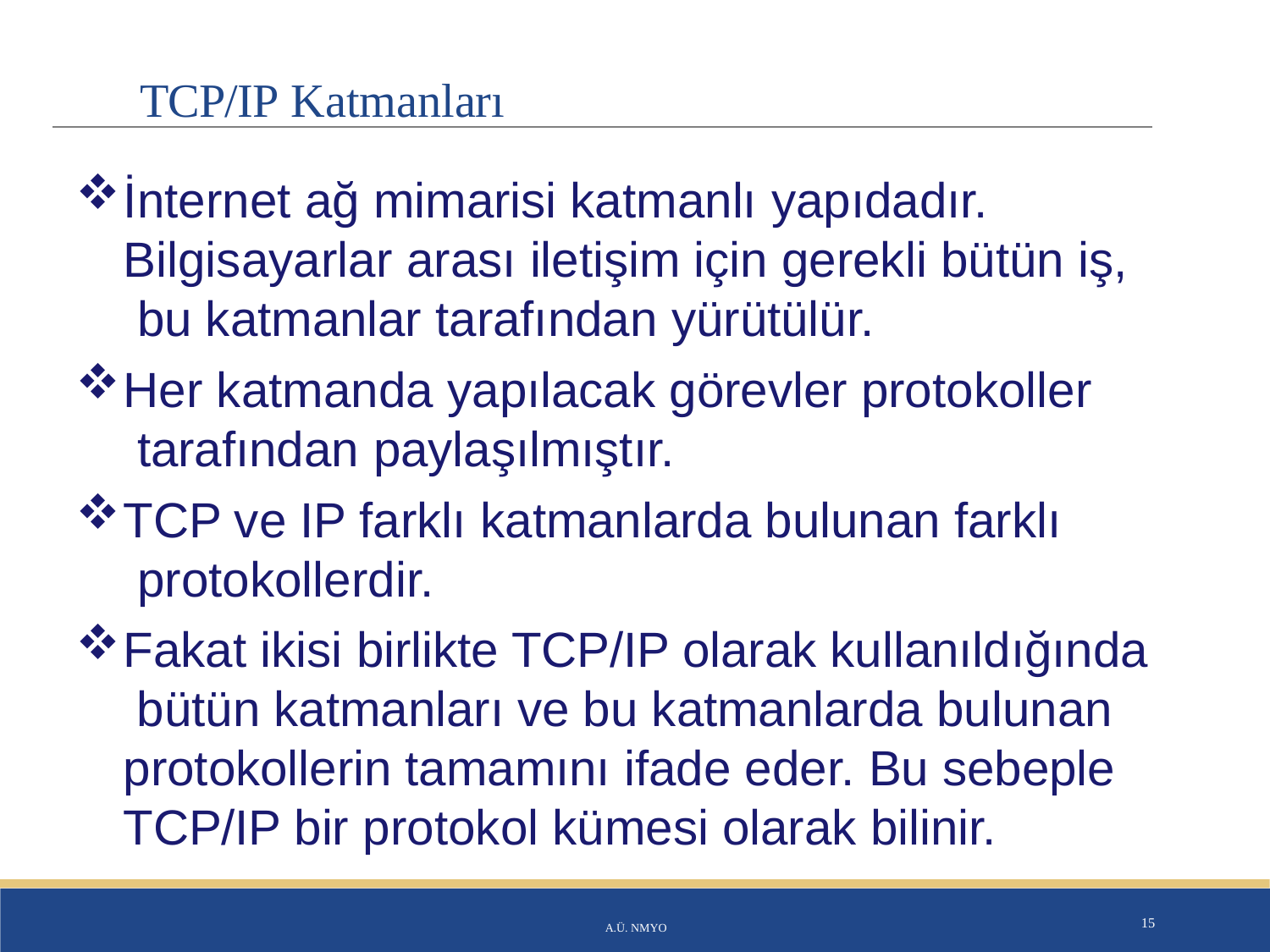

# TCP/IP Katmanları
İnternet ağ mimarisi katmanlı yapıdadır.
Bilgisayarlar arası iletişim için gerekli bütün iş,  bu katmanlar tarafından yürütülür.
Her katmanda yapılacak görevler protokoller  tarafından paylaşılmıştır.
TCP ve IP farklı katmanlarda bulunan farklı  protokollerdir.
Fakat ikisi birlikte TCP/IP olarak kullanıldığında  bütün katmanları ve bu katmanlarda bulunan  protokollerin tamamını ifade eder. Bu sebeple  TCP/IP bir protokol kümesi olarak bilinir.
A.Ü. NMYO
15